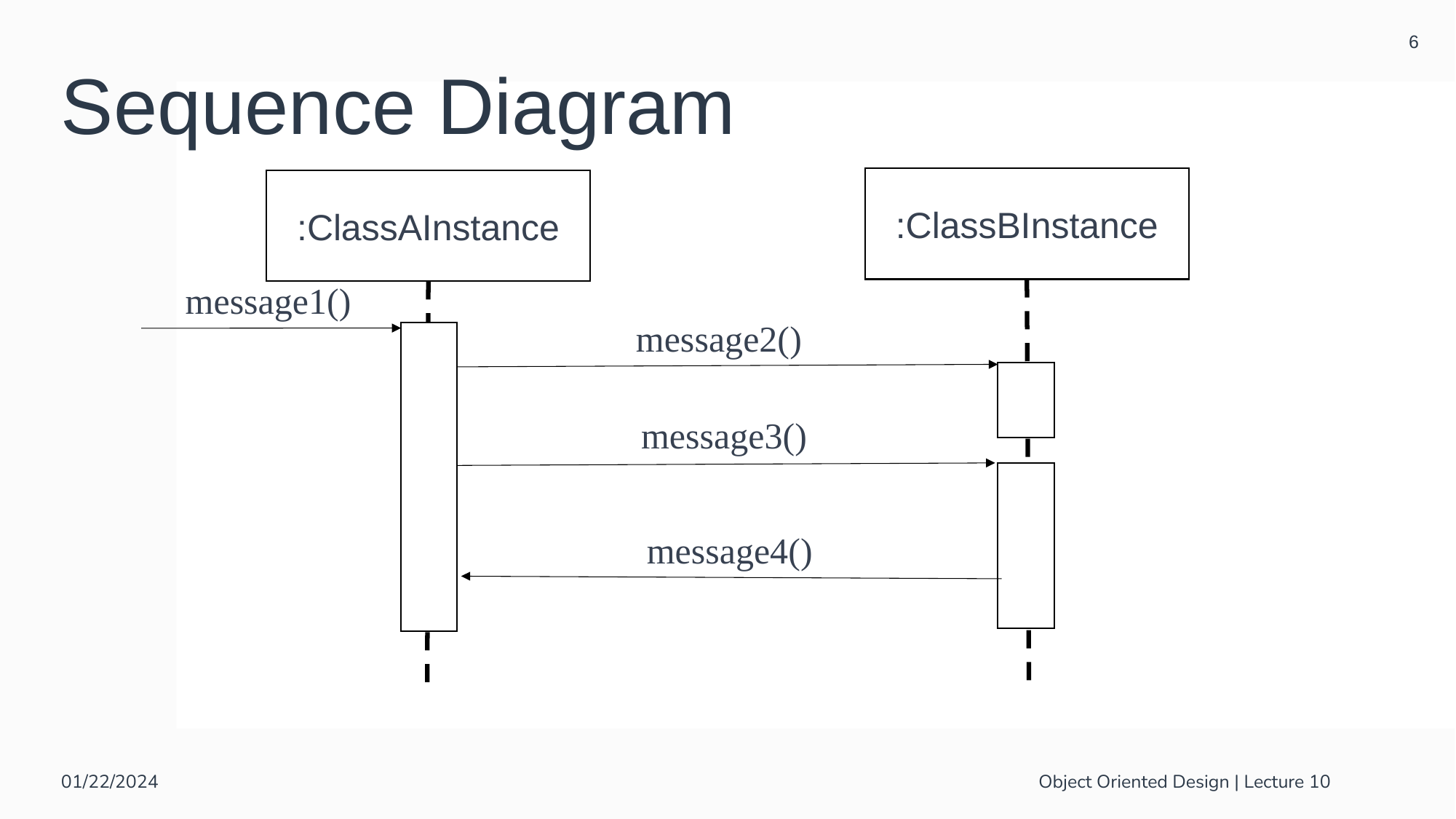

6
# Sequence Diagram
:ClassBInstance
:ClassAInstance
message1()
message2()

message3()

message4()
01/22/2024
Object Oriented Design | Lecture 10